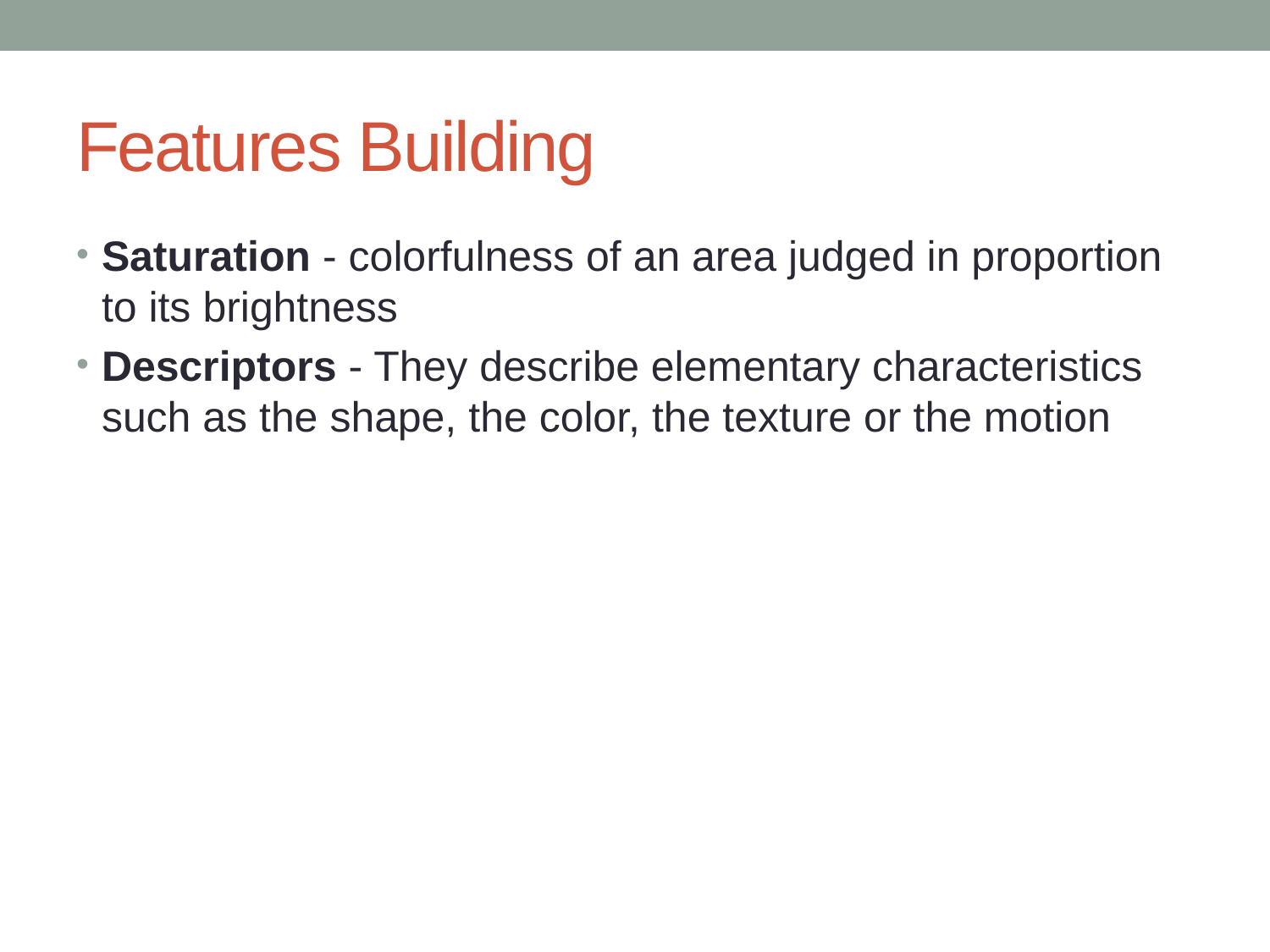

# Features Building
Saturation - colorfulness of an area judged in proportion to its brightness
Descriptors - They describe elementary characteristics such as the shape, the color, the texture or the motion